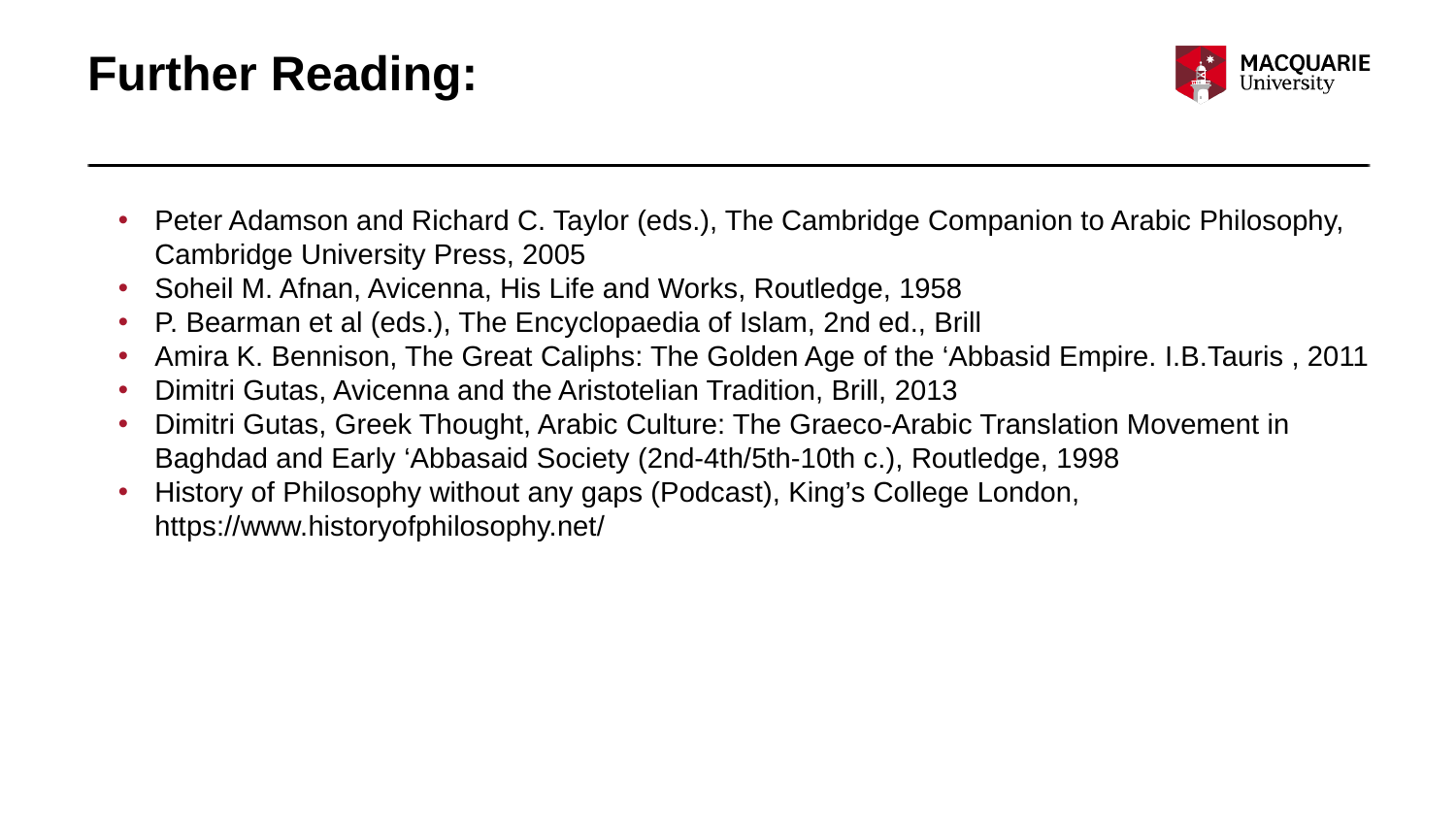

# Further Reading:
Peter Adamson and Richard C. Taylor (eds.), The Cambridge Companion to Arabic Philosophy, Cambridge University Press, 2005
Soheil M. Afnan, Avicenna, His Life and Works, Routledge, 1958
P. Bearman et al (eds.), The Encyclopaedia of Islam, 2nd ed., Brill
Amira K. Bennison, The Great Caliphs: The Golden Age of the ‘Abbasid Empire. I.B.Tauris , 2011
Dimitri Gutas, Avicenna and the Aristotelian Tradition, Brill, 2013
Dimitri Gutas, Greek Thought, Arabic Culture: The Graeco-Arabic Translation Movement in Baghdad and Early ‘Abbasaid Society (2nd-4th/5th-10th c.), Routledge, 1998
History of Philosophy without any gaps (Podcast), King’s College London, https://www.historyofphilosophy.net/